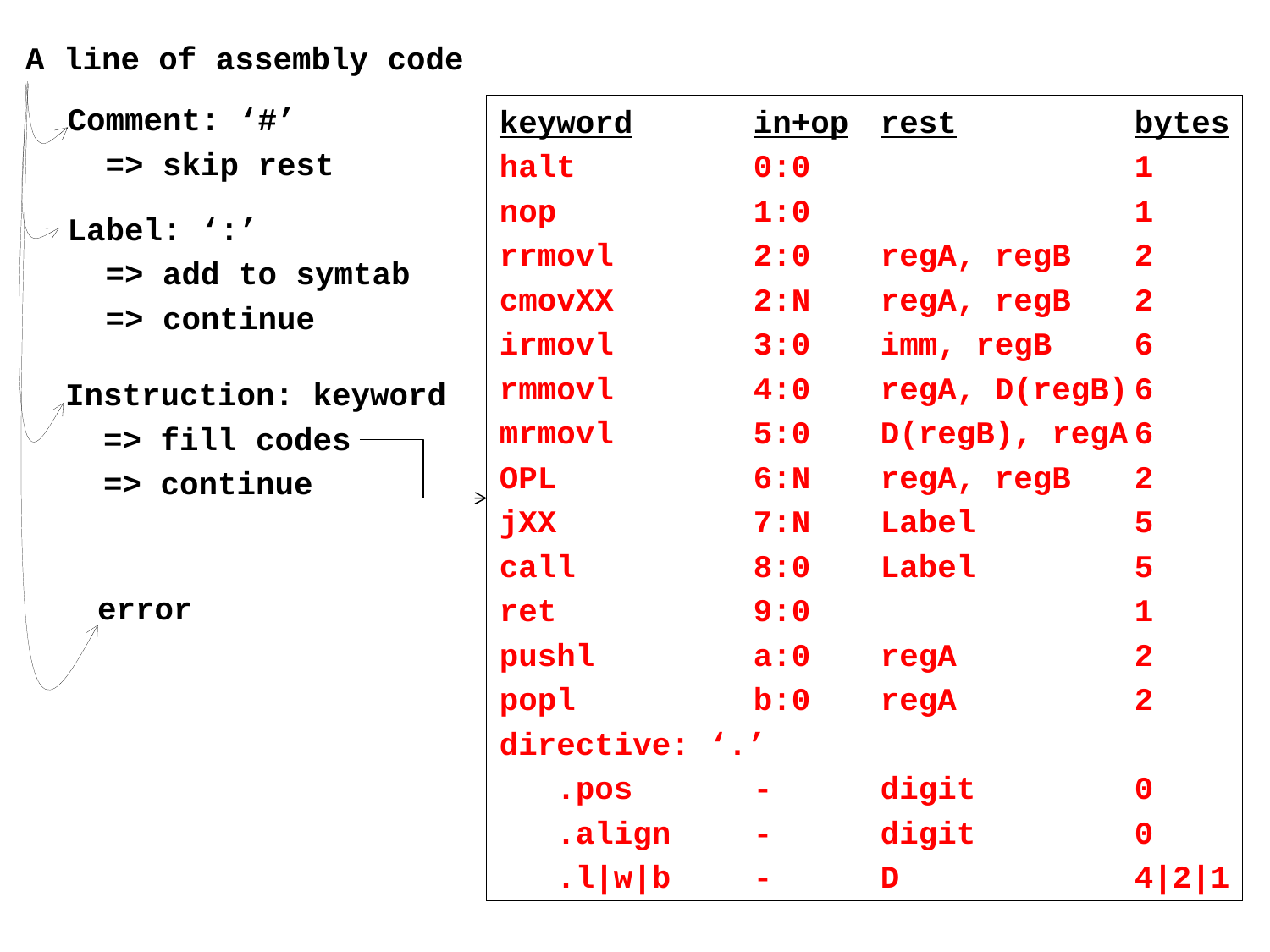

A line of assembly code

Comment: ‘#’
  => skip rest
keyword	in+op	rest		bytes
halt		0:0			1
nop		1:0			1
rrmovl		2:0	regA, regB	2
cmovXX		2:N	regA, regB	2
irmovl		3:0	imm, regB	6
rmmovl		4:0	regA, D(regB)	6
mrmovl		5:0	D(regB), regA	6
OPL		6:N	regA, regB	2
jXX		7:N	Label		5
call		8:0	Label		5
ret		9:0			1
pushl		a:0	regA		2
popl		b:0	regA		2
directive: ‘.’
   .pos	-	digit		0
   .align	-	digit		0
   .l|w|b	-	D		4|2|1
Label: ‘:’
  => add to symtab
  => continue
Instruction: keyword
  => fill codes
  => continue
error